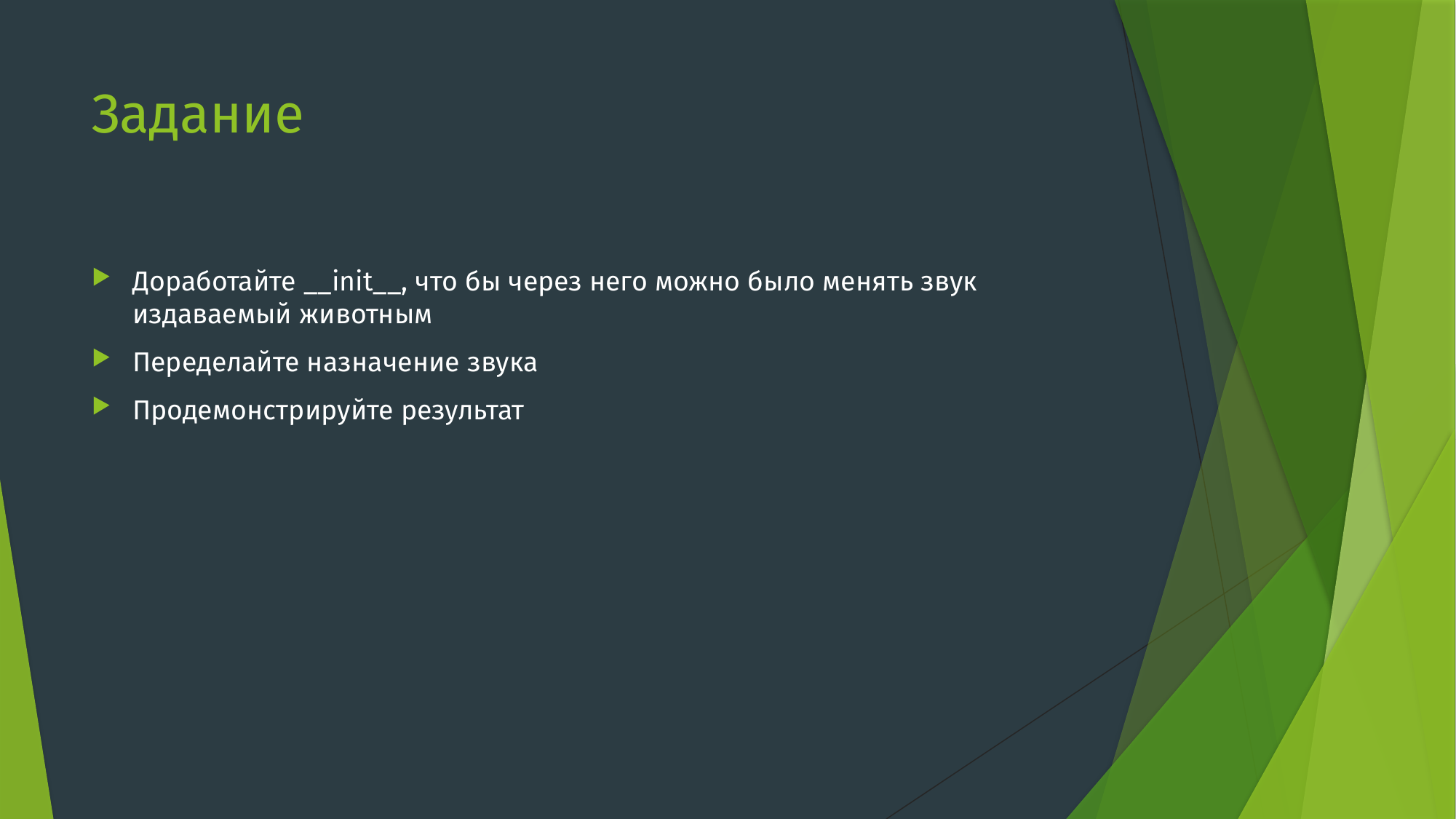

# Задание
Доработайте __init__, что бы через него можно было менять звук издаваемый животным
Переделайте назначение звука
Продемонстрируйте результат